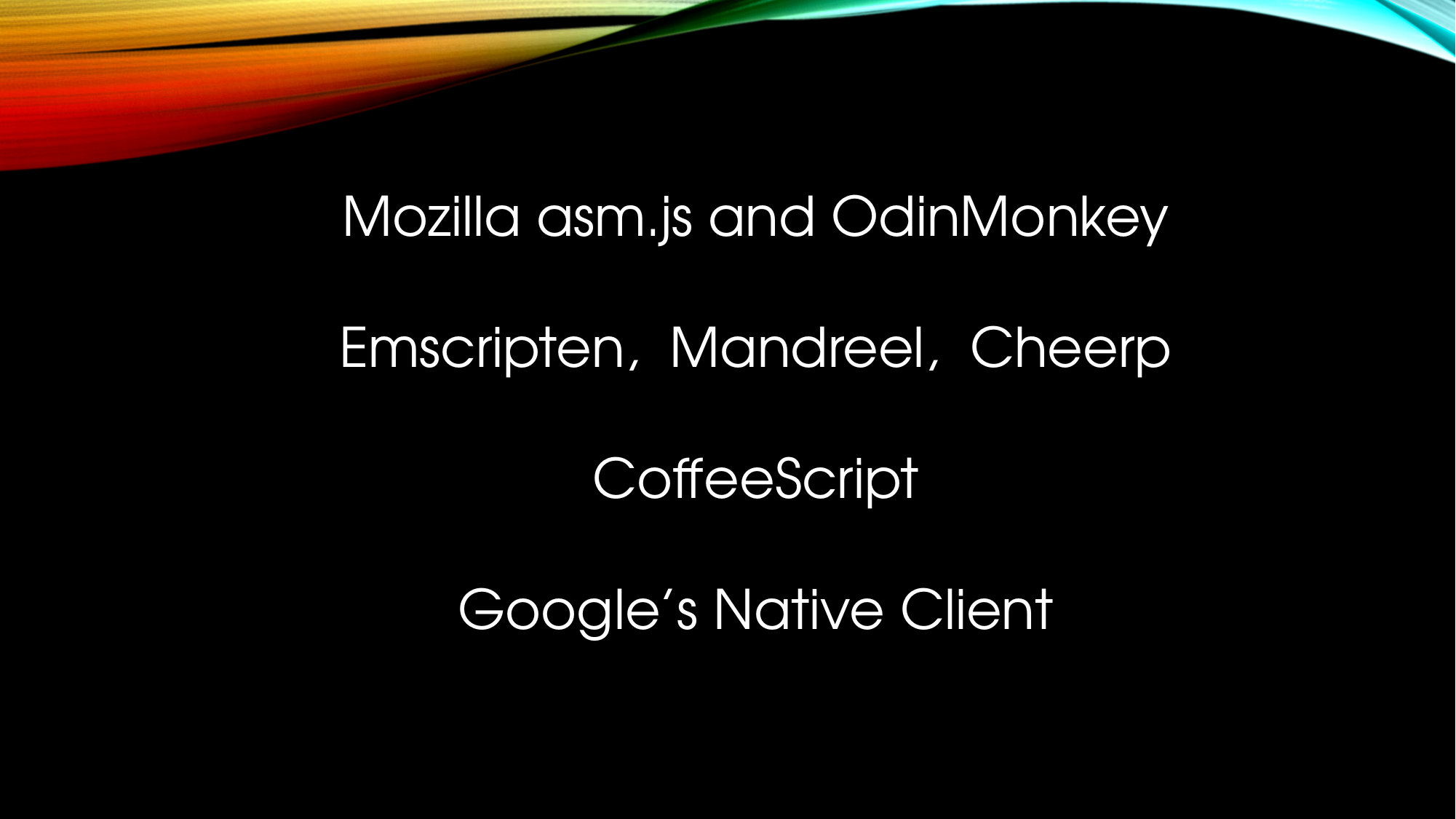

Mozilla asm.js and OdinMonkey

Emscripten,  Mandreel,  Cheerp

CoffeeScript

Google’s Native Client